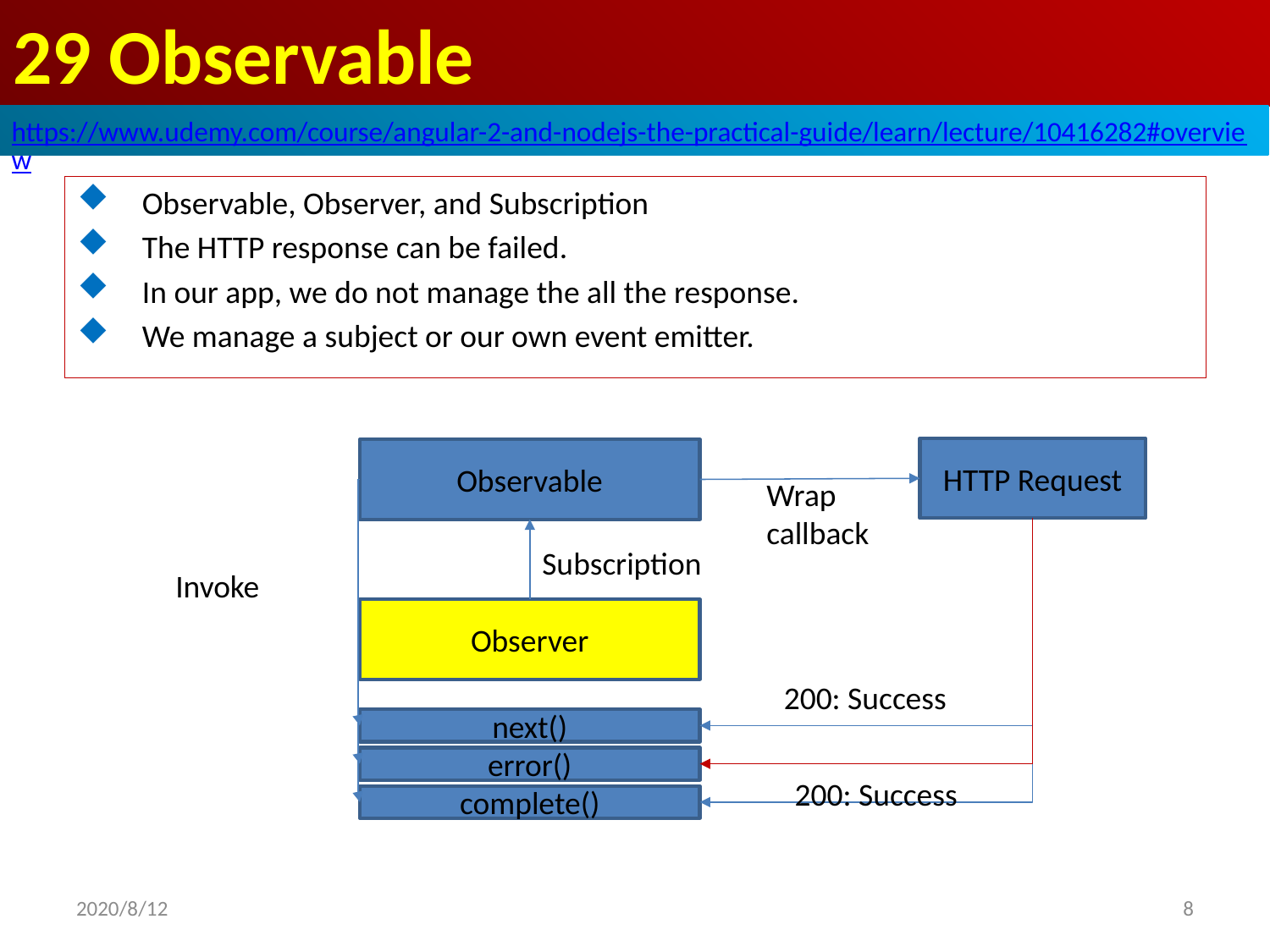

# 29 Observable
https://www.udemy.com/course/angular-2-and-nodejs-the-practical-guide/learn/lecture/10416282#overview
Observable, Observer, and Subscription
The HTTP response can be failed.
In our app, we do not manage the all the response.
We manage a subject or our own event emitter.
HTTP Request
Observable
Wrap callback
Subscription
Invoke
Observer
200: Success
next()
error()
200: Success
complete()
8
2020/8/12